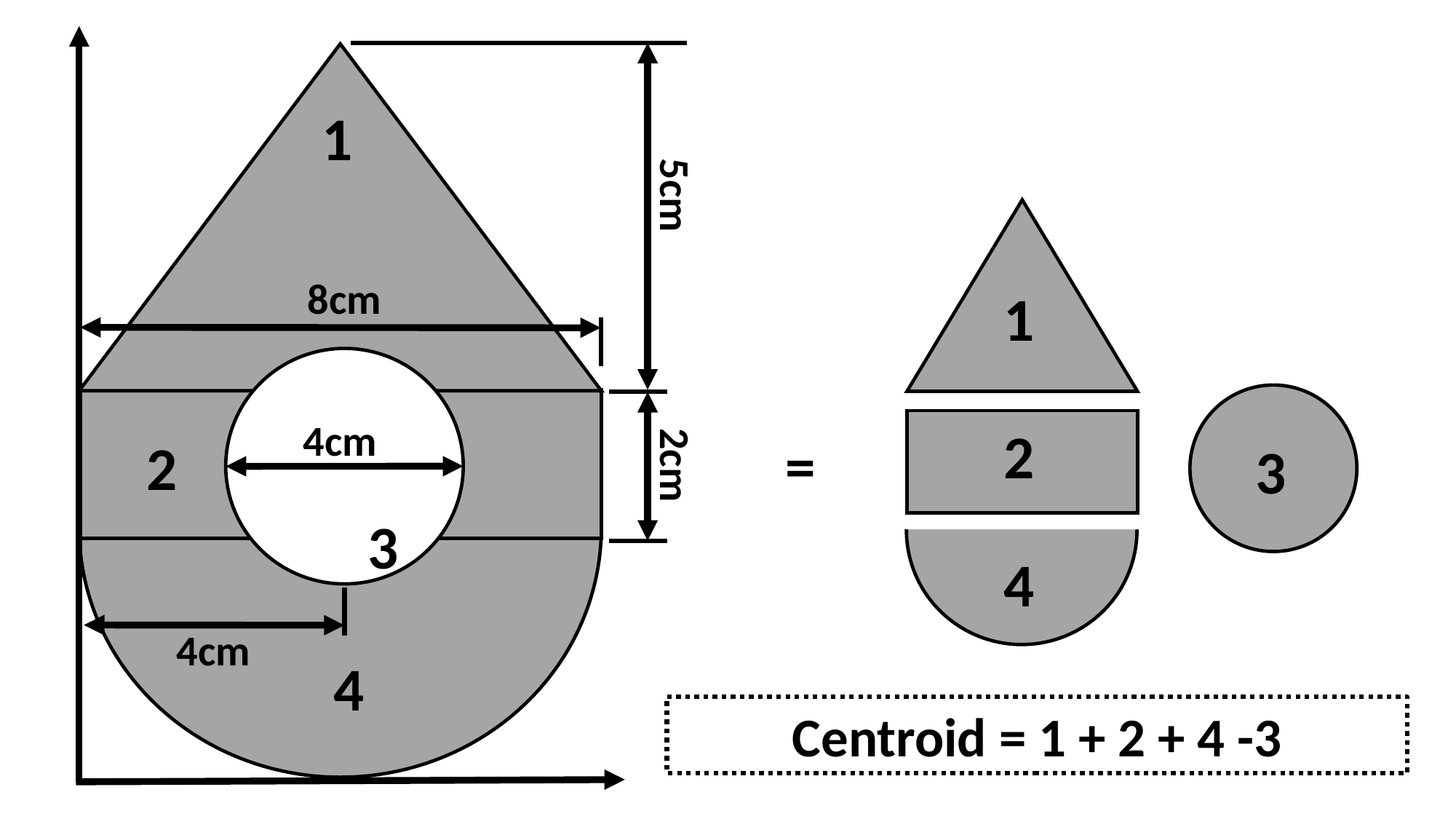

1
5cm

8cm
1

4cm

2

=
2
3
2cm
3
4
4cm
4
Centroid = 1 + 2 + 4 -3